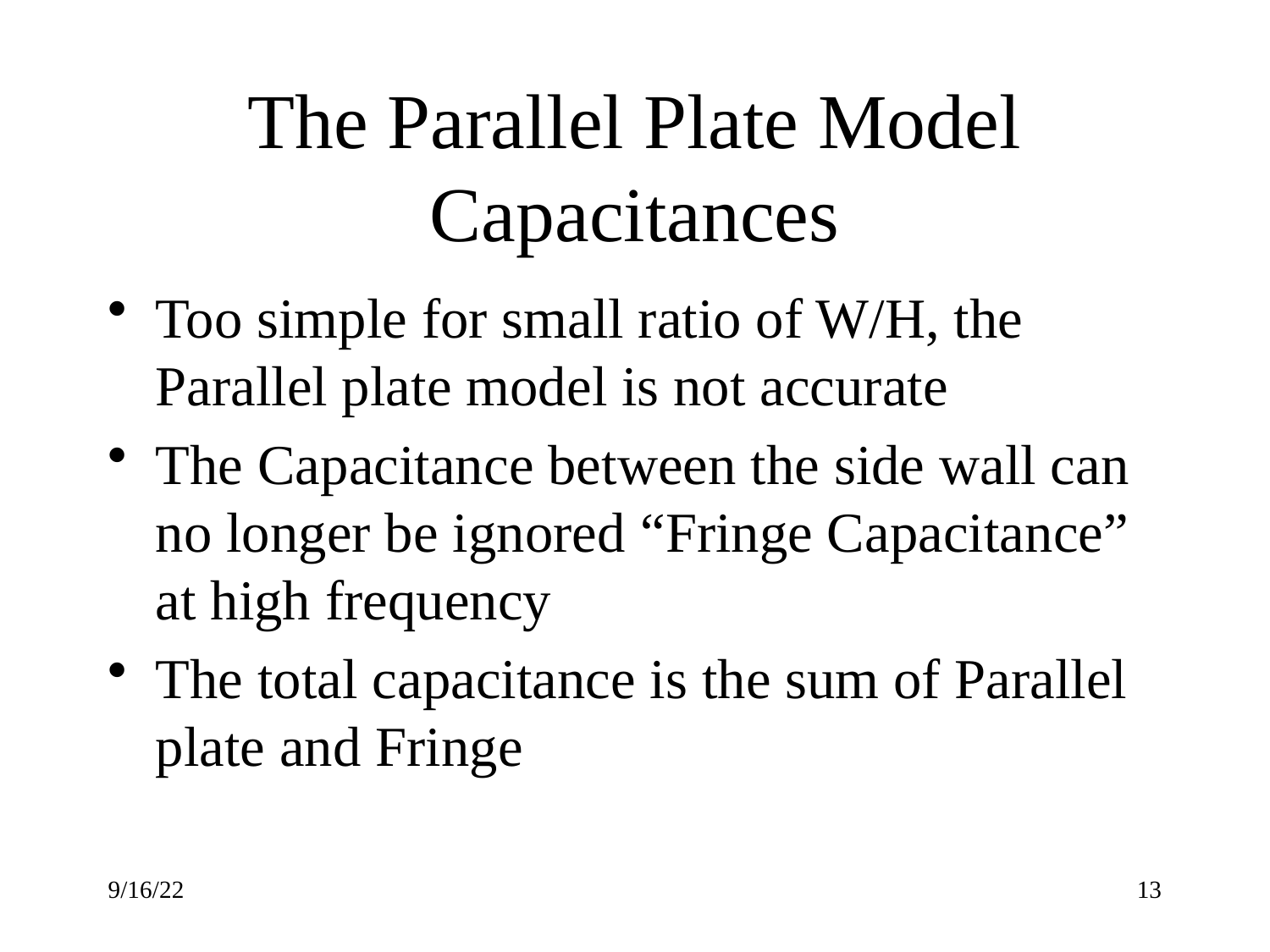

# The Parallel Plate Model Capacitances
Too simple for small ratio of W/H, the Parallel plate model is not accurate
The Capacitance between the side wall can no longer be ignored “Fringe Capacitance” at high frequency
The total capacitance is the sum of Parallel plate and Fringe
9/16/22
13